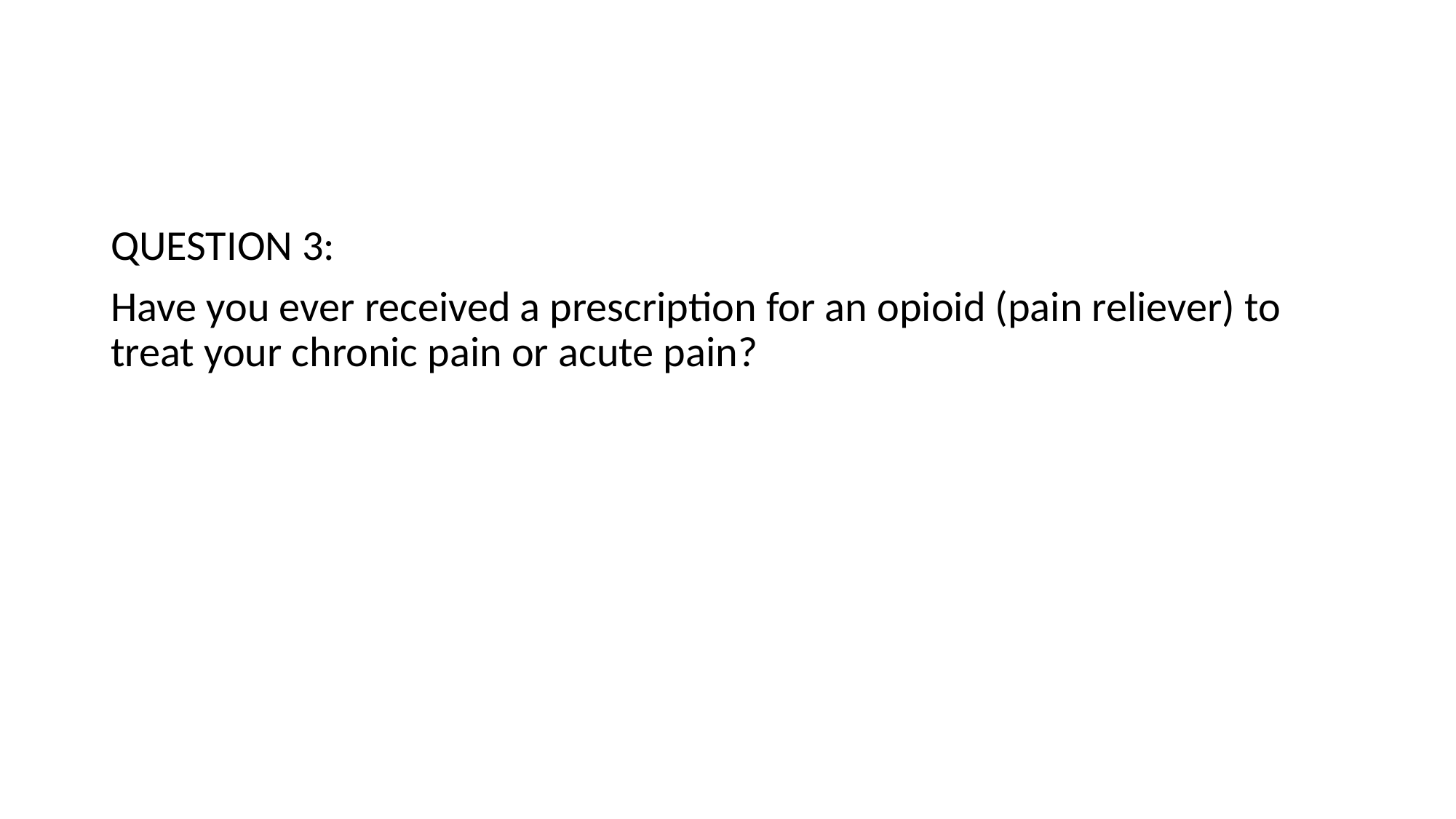

#
QUESTION 3:
Have you ever received a prescription for an opioid (pain reliever) to treat your chronic pain or acute pain?